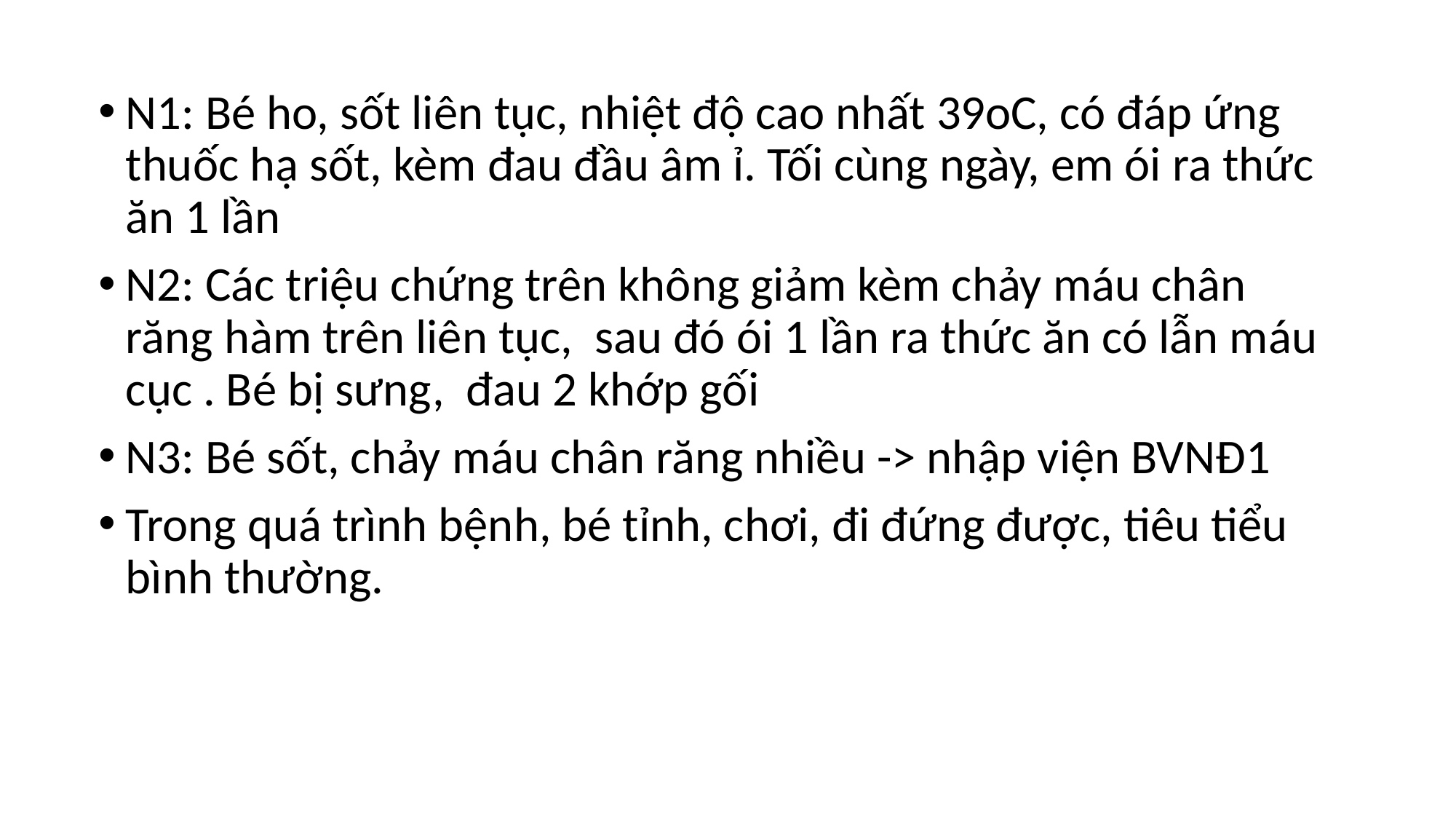

#
N1: Bé ho, sốt liên tục, nhiệt độ cao nhất 39oC, có đáp ứng thuốc hạ sốt, kèm đau đầu âm ỉ. Tối cùng ngày, em ói ra thức ăn 1 lần
N2: Các triệu chứng trên không giảm kèm chảy máu chân răng hàm trên liên tục,  sau đó ói 1 lần ra thức ăn có lẫn máu cục . Bé bị sưng,  đau 2 khớp gối
N3: Bé sốt, chảy máu chân răng nhiều -> nhập viện BVNĐ1
Trong quá trình bệnh, bé tỉnh, chơi, đi đứng được, tiêu tiểu bình thường.